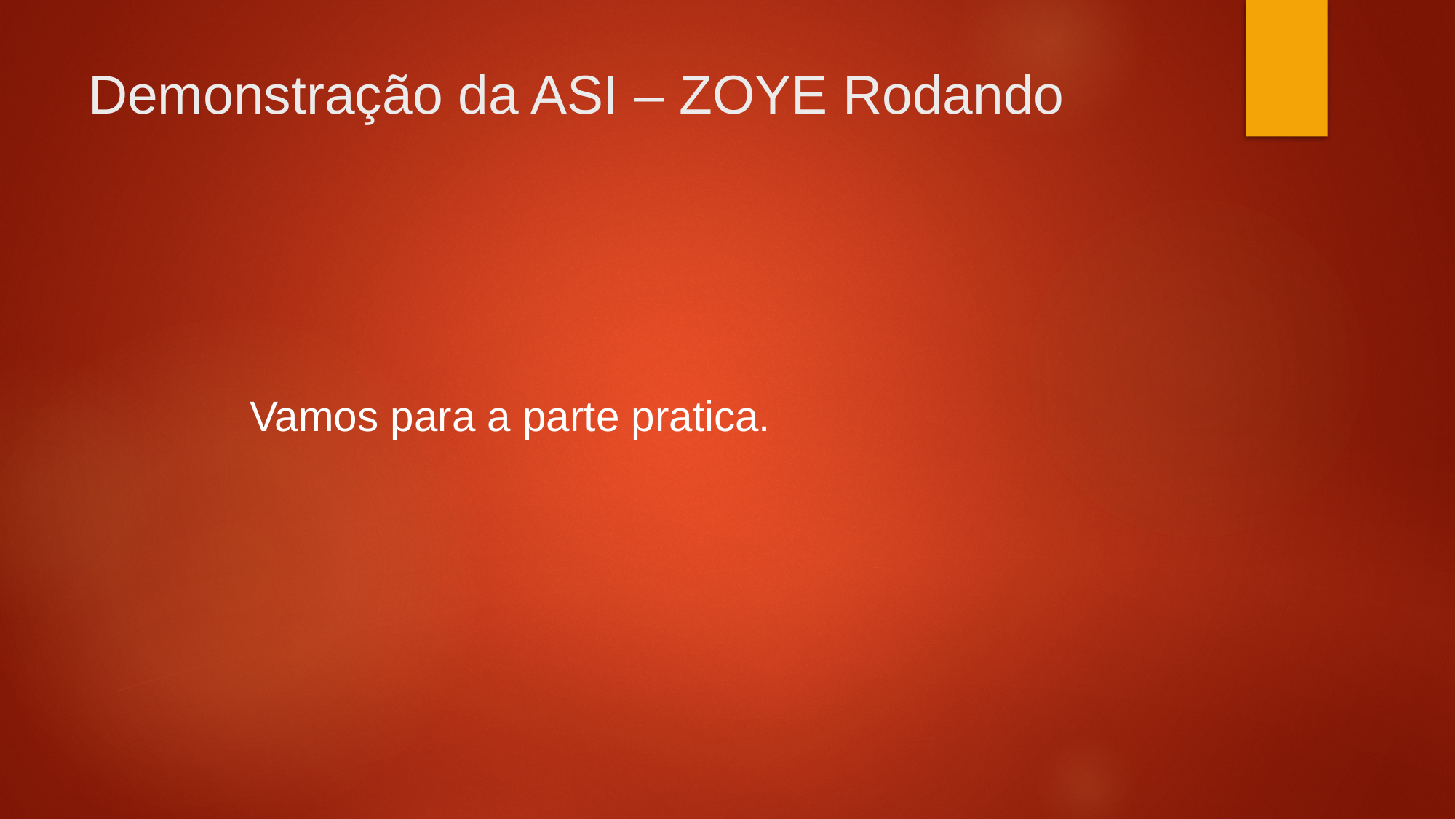

# Demonstração da ASI – ZOYE Rodando
Vamos para a parte pratica.